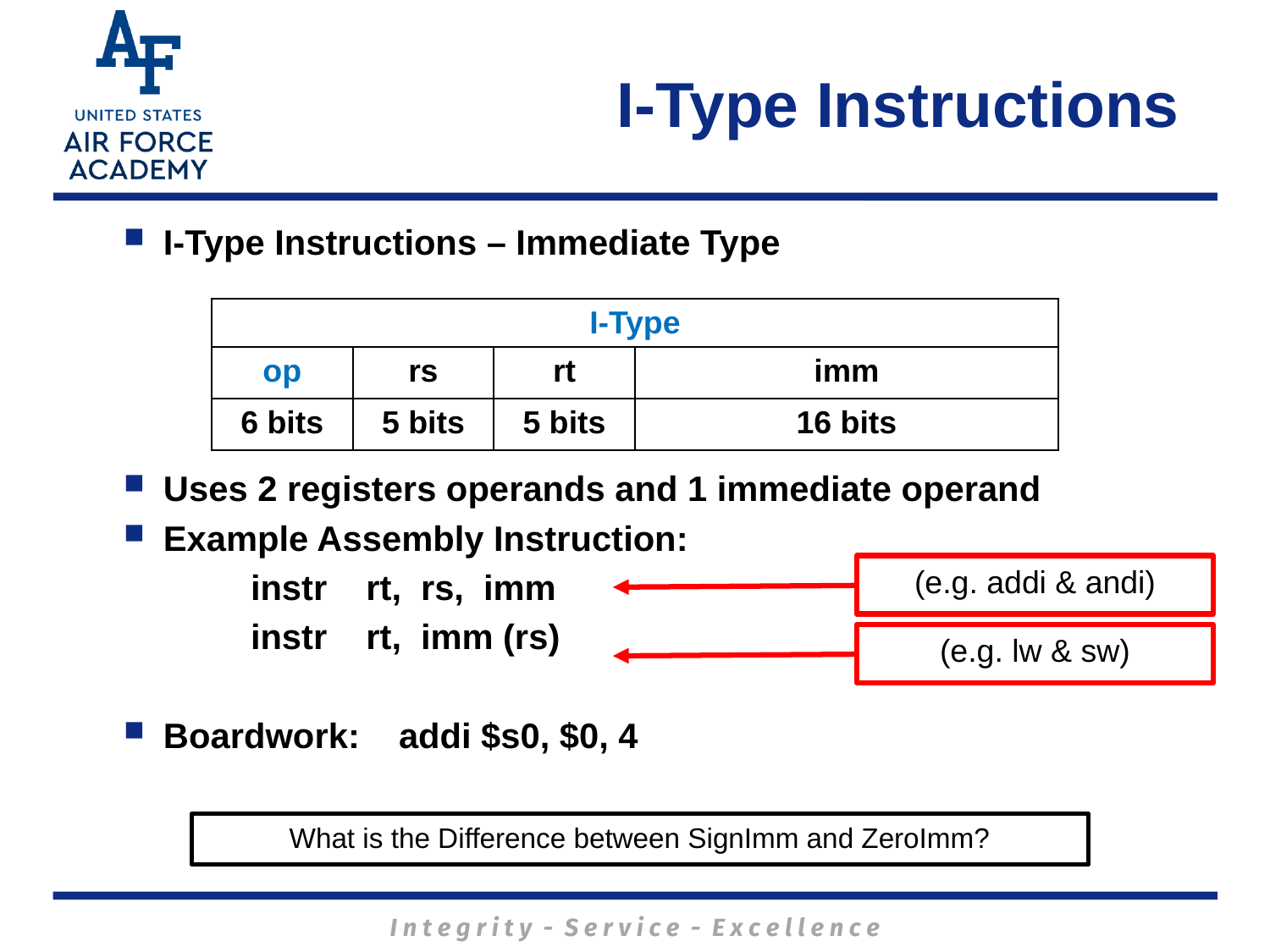

I-Type Instructions
I-Type Instructions – Immediate Type

Uses 2 registers operands and 1 immediate operand
Example Assembly Instruction:
	instr    rt,  rs,  imm
	instr    rt,  imm (rs)

Boardwork:    addi $s0, $0, 4

| I-Type |  |  |  |
| --- | --- | --- | --- |
| op | rs | rt | imm |
| 6 bits | 5 bits | 5 bits | 16 bits |
(e.g. addi & andi)
(e.g. lw & sw)
What is the Difference between SignImm and ZeroImm?